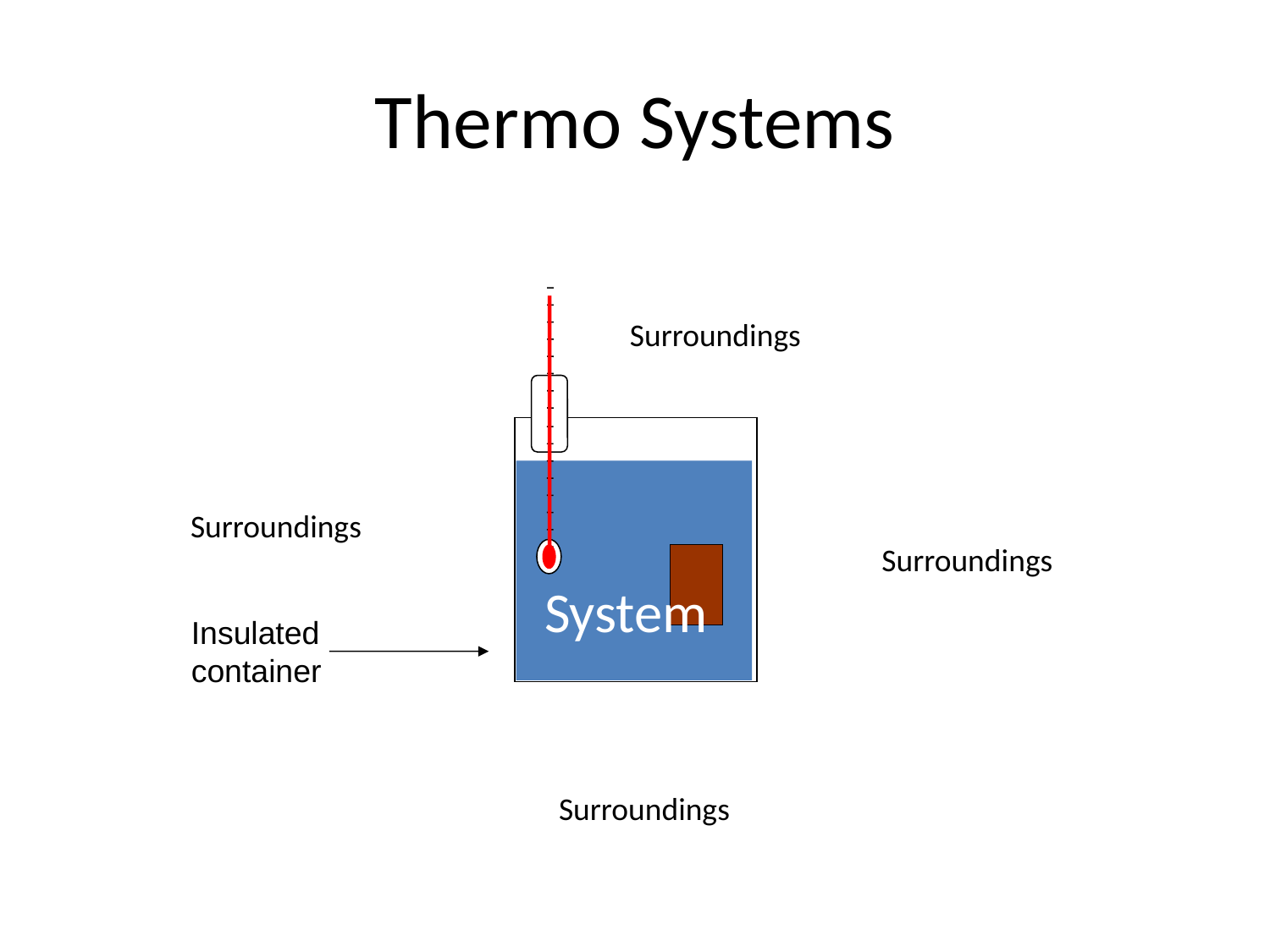

# Thermo Systems

Surroundings

Surroundings
Surroundings

System
Insulated container

Surroundings